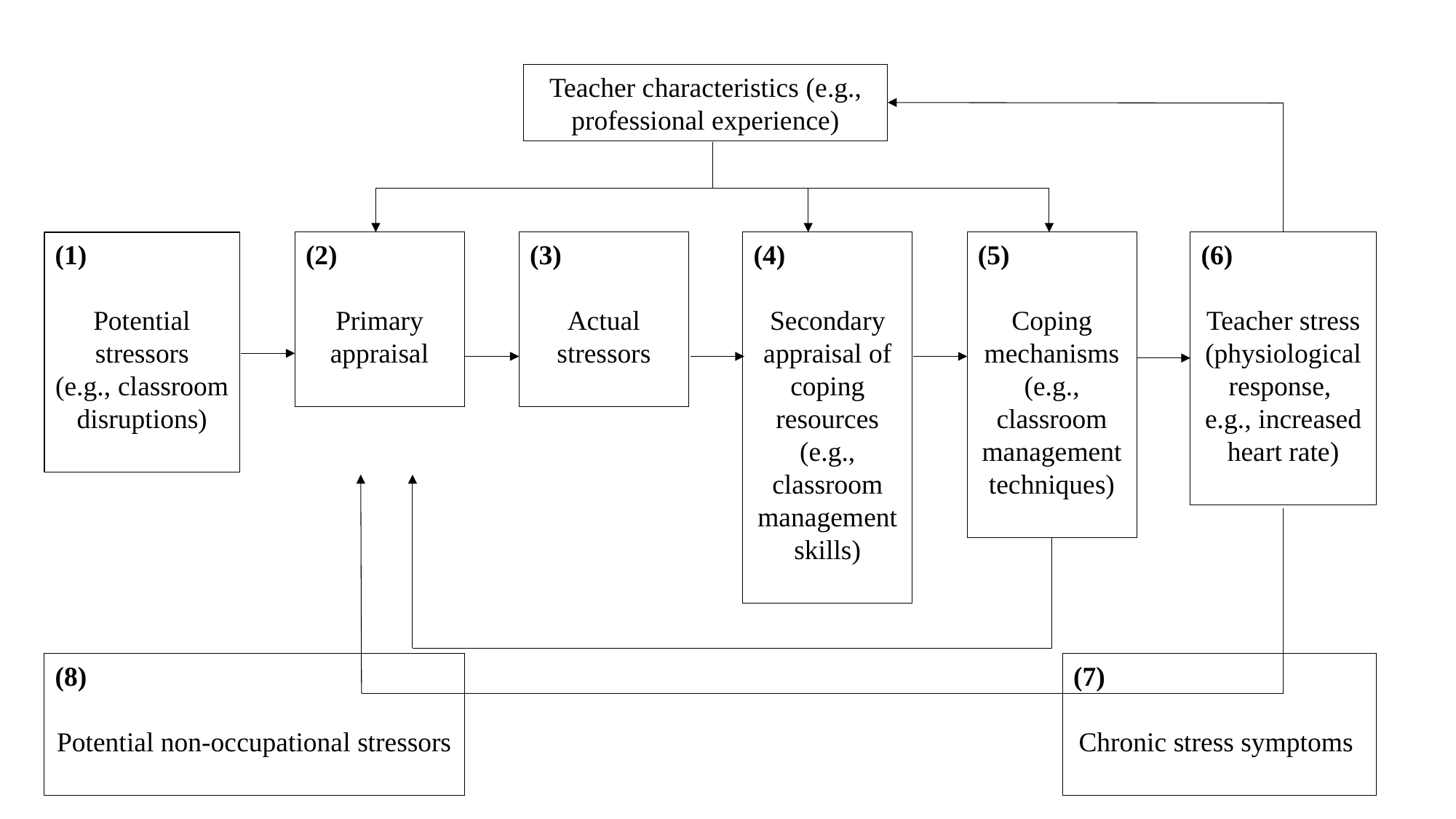

Teacher characteristics (e.g., professional experience)
(2)

Primary appraisal

(3)

Actual stressors

(4)

Secondary appraisal of coping resources (e.g., classroom management skills)

(5)

Coping
mechanisms (e.g., classroom management techniques)

(1)

Potential stressors
(e.g., classroom disruptions)

(6)

Teacher stress
(physiological response,
e.g., increased heart rate)

(8)

Potential non-occupational stressors

(7)

Chronic stress symptoms